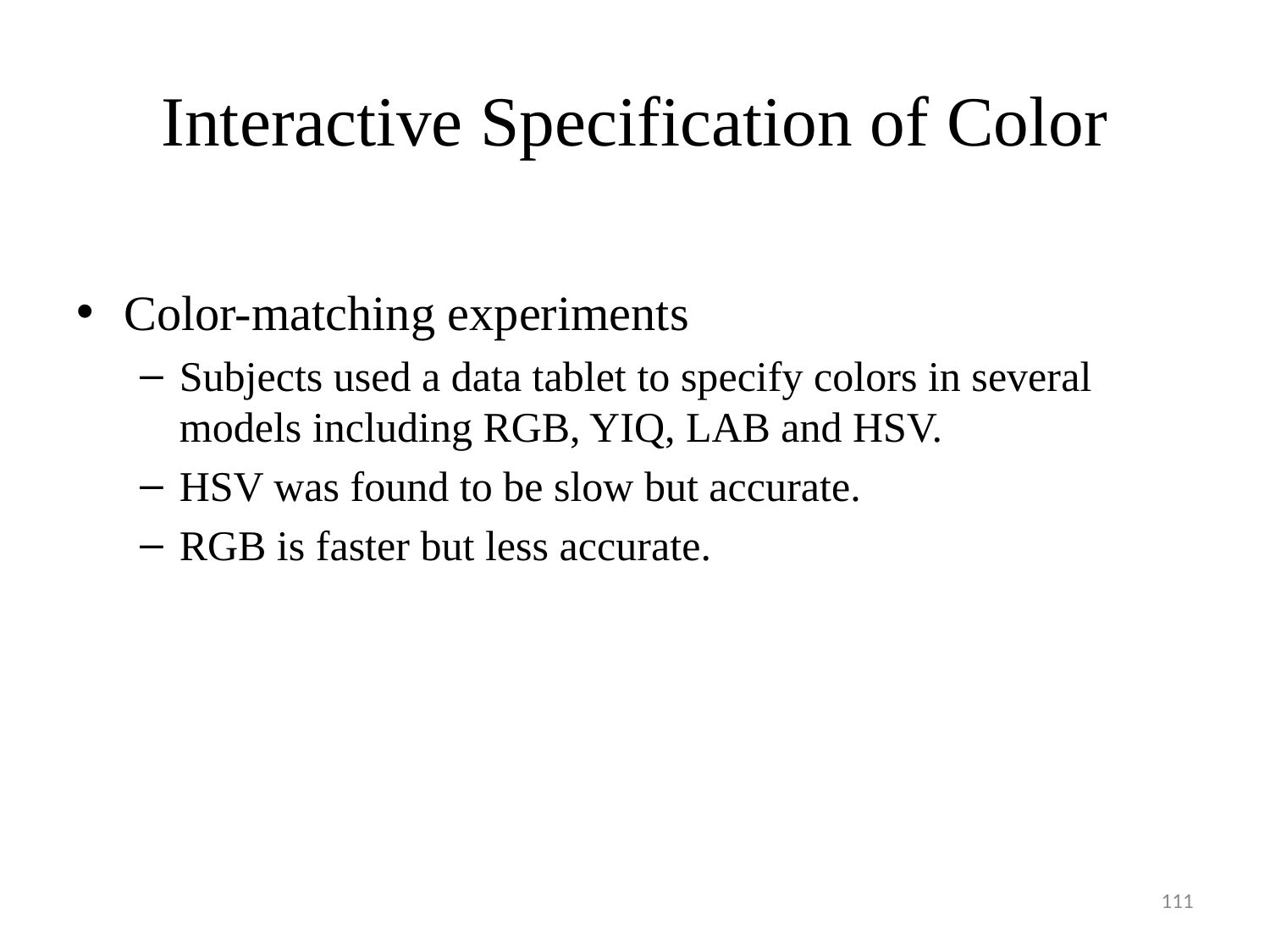

# Interactive Specification of Color
Color-matching experiments
Subjects used a data tablet to specify colors in several models including RGB, YIQ, LAB and HSV.
HSV was found to be slow but accurate.
RGB is faster but less accurate.

111